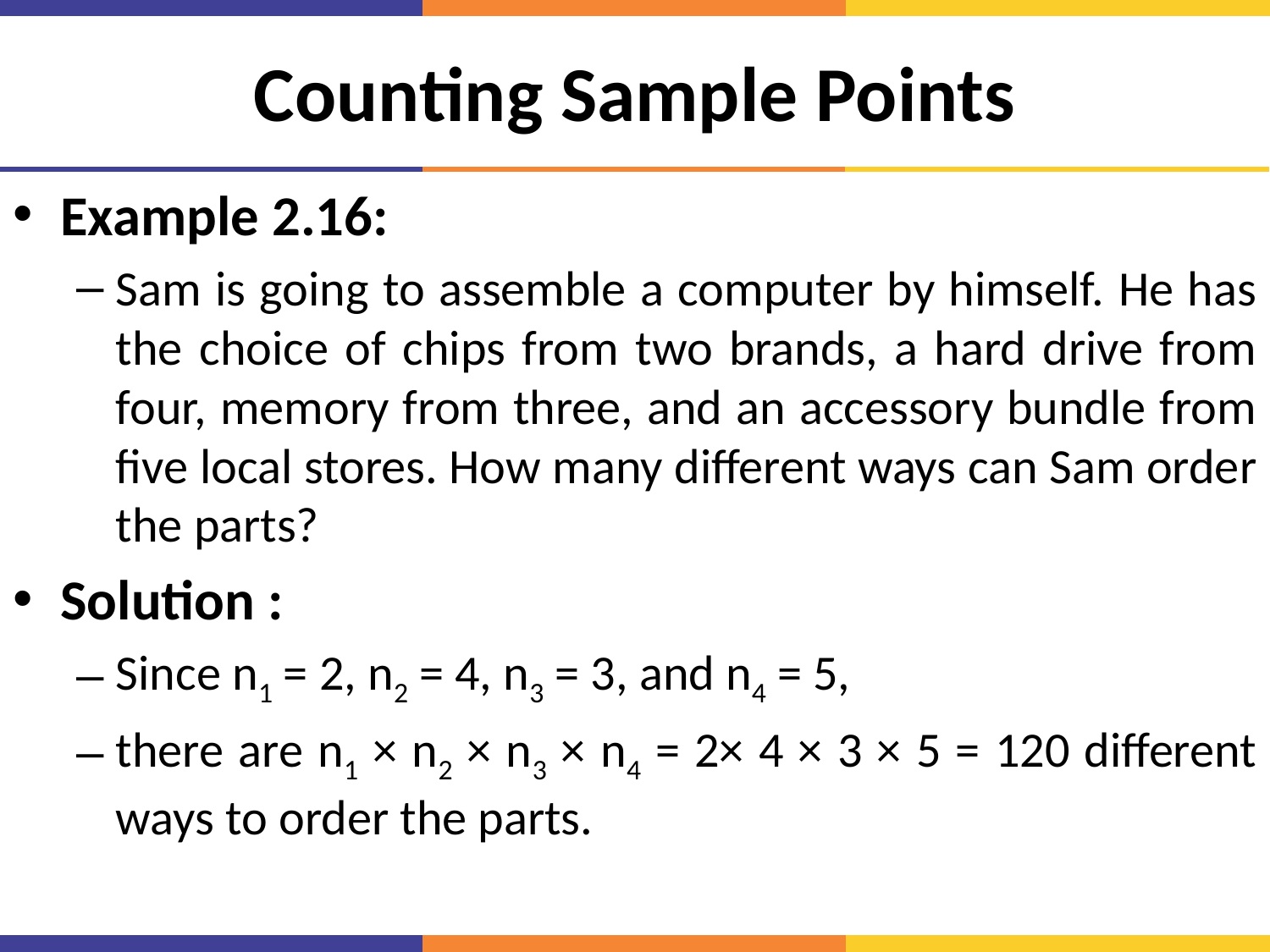

# Counting Sample Points
Example 2.16:
Sam is going to assemble a computer by himself. He has the choice of chips from two brands, a hard drive from four, memory from three, and an accessory bundle from five local stores. How many different ways can Sam order the parts?
Solution :
Since n1 = 2, n2 = 4, n3 = 3, and n4 = 5,
there are n1 × n2 × n3 × n4 = 2× 4 × 3 × 5 = 120 different ways to order the parts.